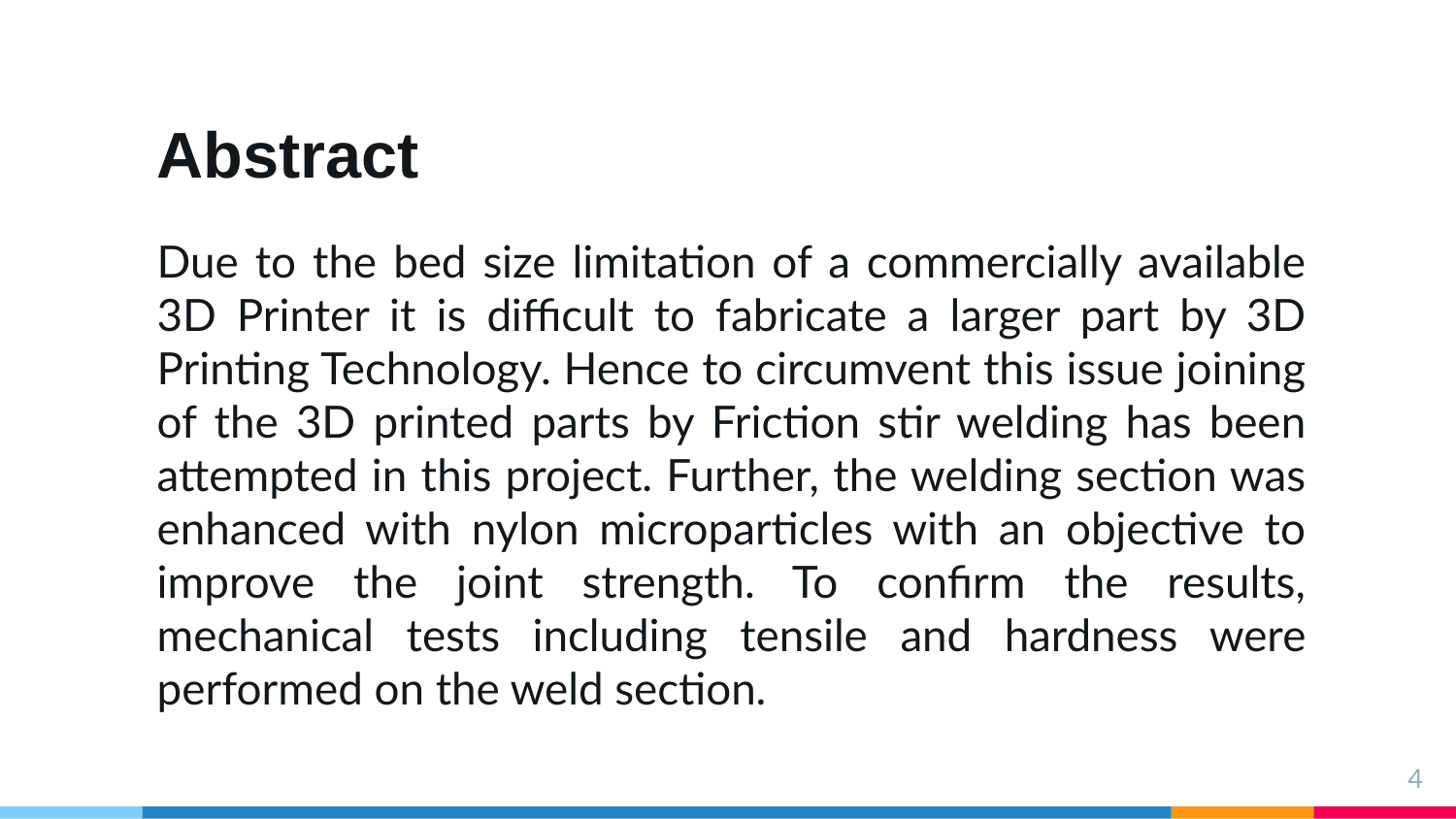

# Abstract
Due to the bed size limitation of a commercially available 3D Printer it is difficult to fabricate a larger part by 3D Printing Technology. Hence to circumvent this issue joining of the 3D printed parts by Friction stir welding has been attempted in this project. Further, the welding section was enhanced with nylon microparticles with an objective to improve the joint strength. To confirm the results, mechanical tests including tensile and hardness were performed on the weld section.
4